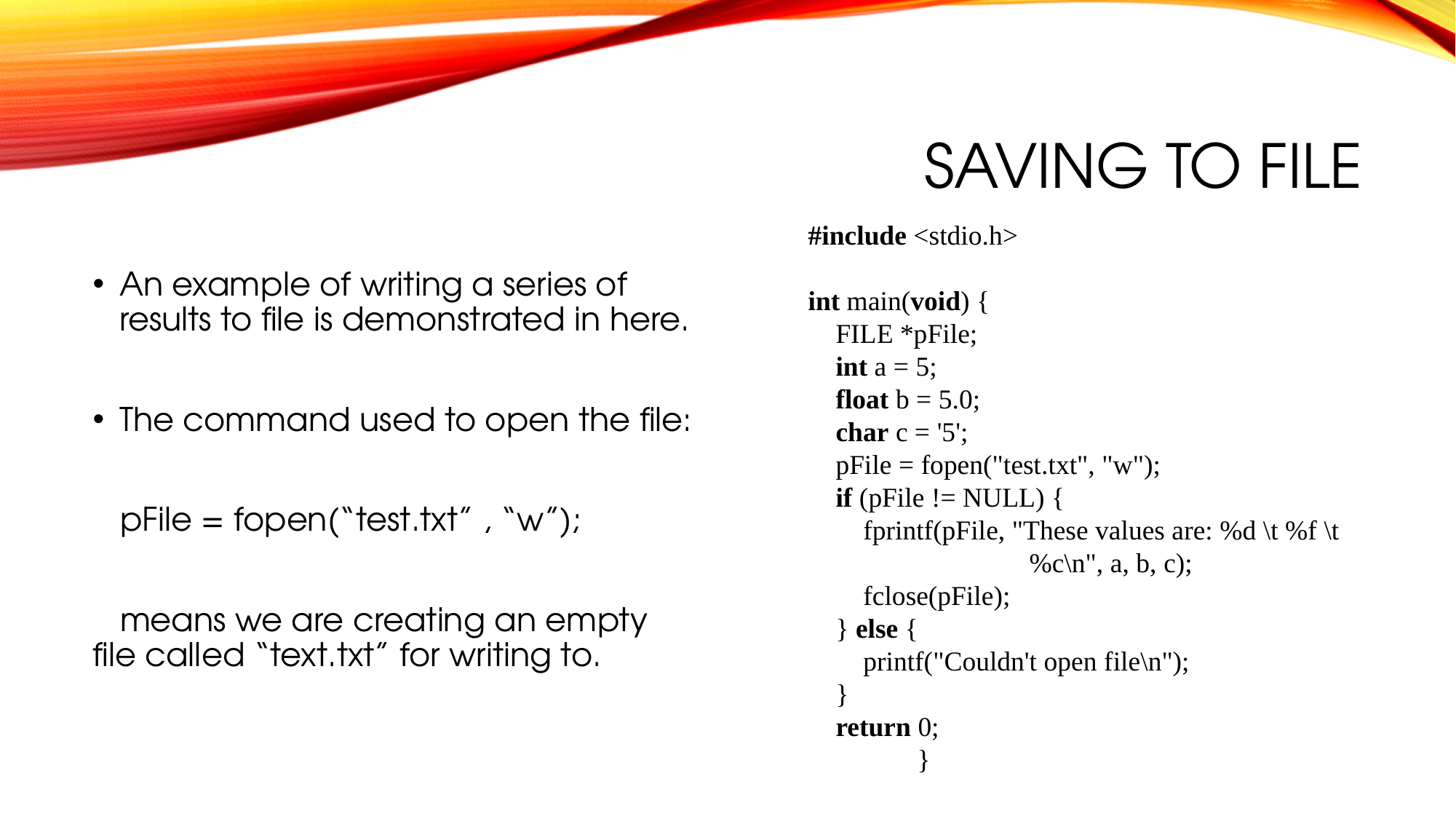

# SAVING TO FILE
#include <stdio.h>

int main(void) {
    FILE *pFile;
    int a = 5;
    float b = 5.0;
    char c = '5';
    pFile = fopen("test.txt", "w");
    if (pFile != NULL) {
        fprintf(pFile, "These values are: %d \t %f \t
                                %c\n", a, b, c);
        fclose(pFile);
    } else {
        printf("Couldn't open file\n");
    }
    return 0;
		}
An example of writing a series of results to file is demonstrated in here.

The command used to open the file:

   pFile = fopen(“test.txt” , “w”);

   means we are creating an empty  file called “text.txt” for writing to.